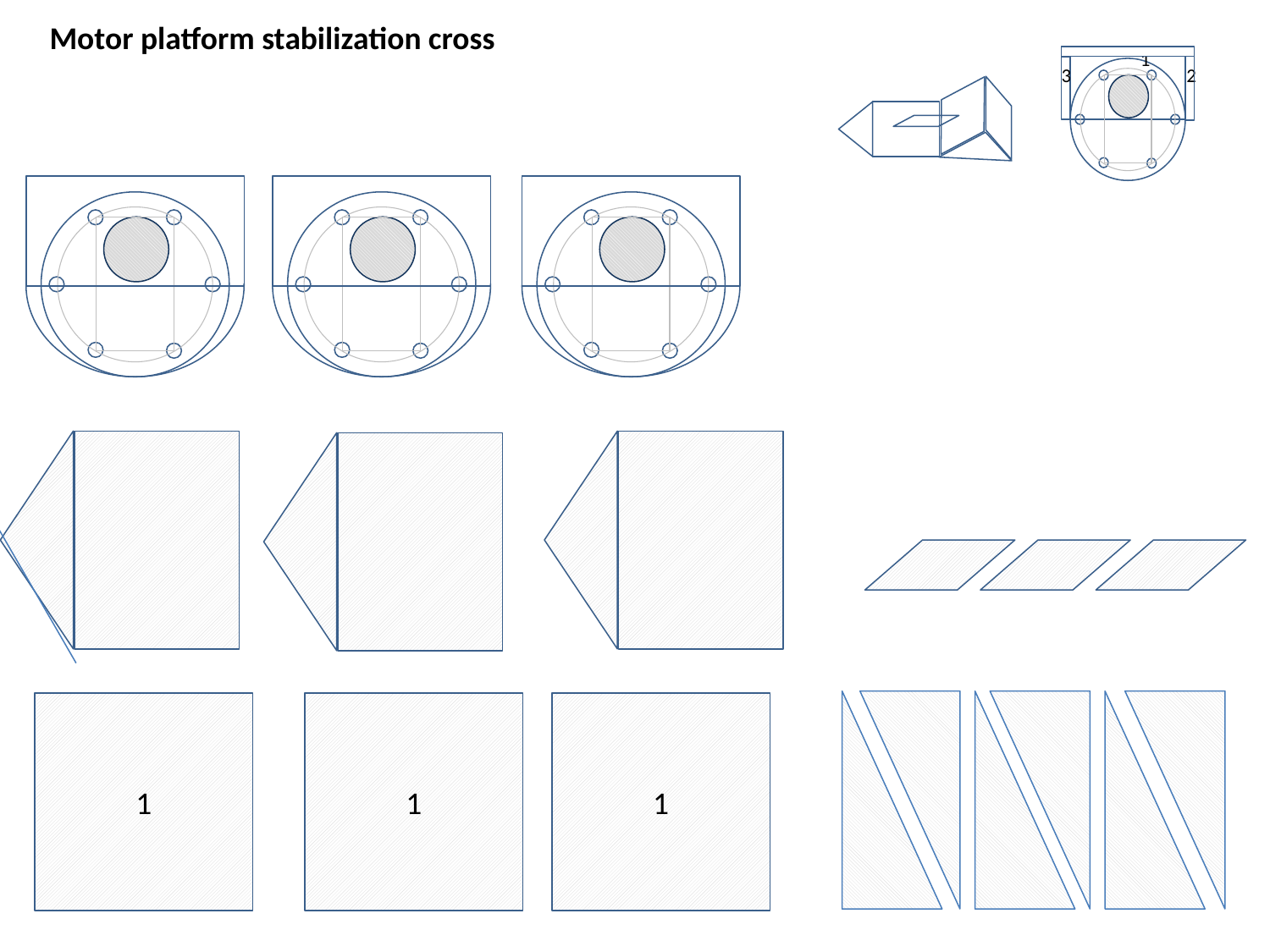

Motor platform stabilization cross

1

3
2

1
1
1